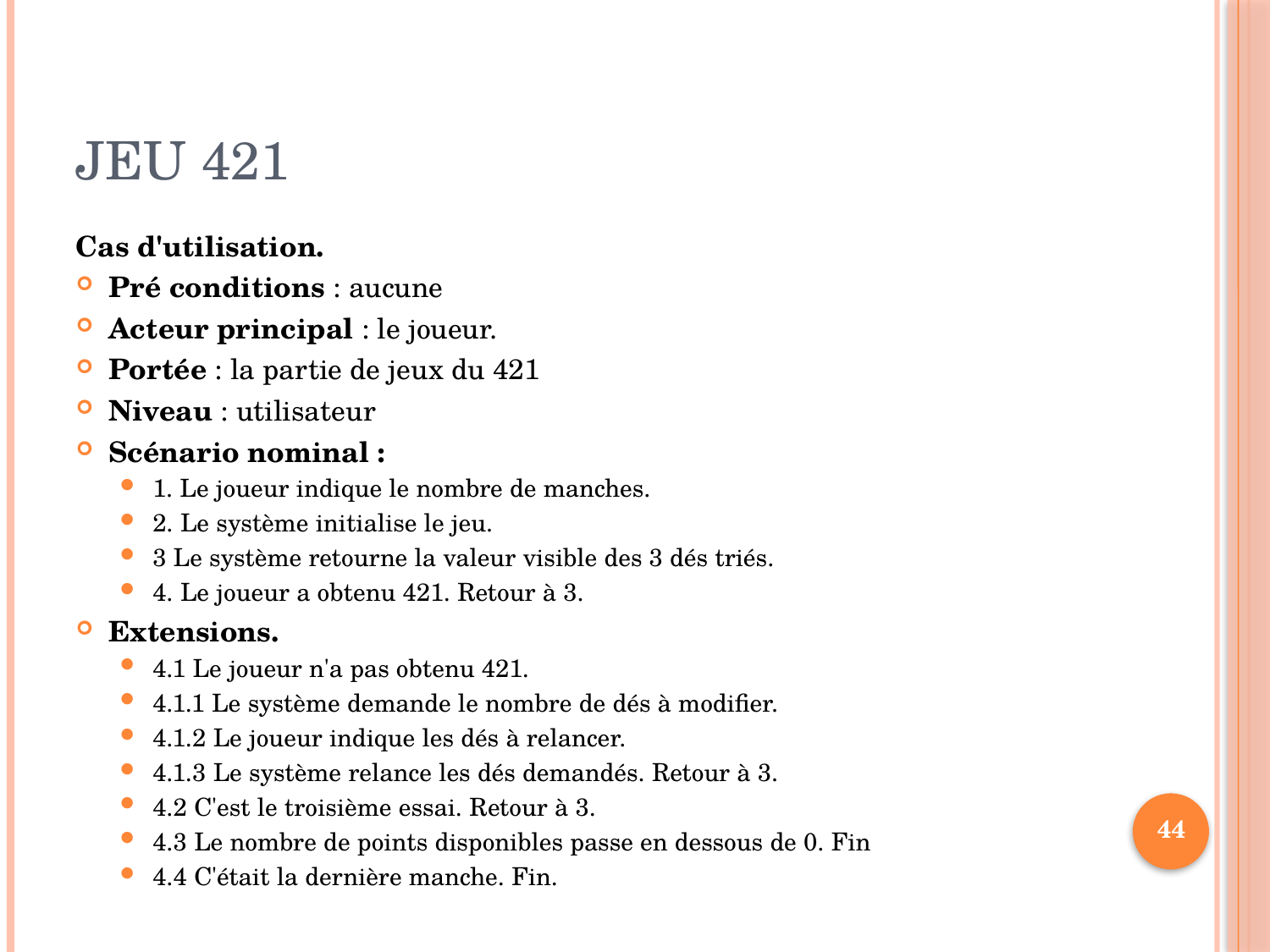

# Jeu 421
Cas d'utilisation.
Pré conditions : aucune
Acteur principal : le joueur.
Portée : la partie de jeux du 421
Niveau : utilisateur
Scénario nominal :
1. Le joueur indique le nombre de manches.
2. Le système initialise le jeu.
3 Le système retourne la valeur visible des 3 dés triés.
4. Le joueur a obtenu 421. Retour à 3.
Extensions.
4.1 Le joueur n'a pas obtenu 421.
4.1.1 Le système demande le nombre de dés à modifier.
4.1.2 Le joueur indique les dés à relancer.
4.1.3 Le système relance les dés demandés. Retour à 3.
4.2 C'est le troisième essai. Retour à 3.
4.3 Le nombre de points disponibles passe en dessous de 0. Fin
4.4 C'était la dernière manche. Fin.

44